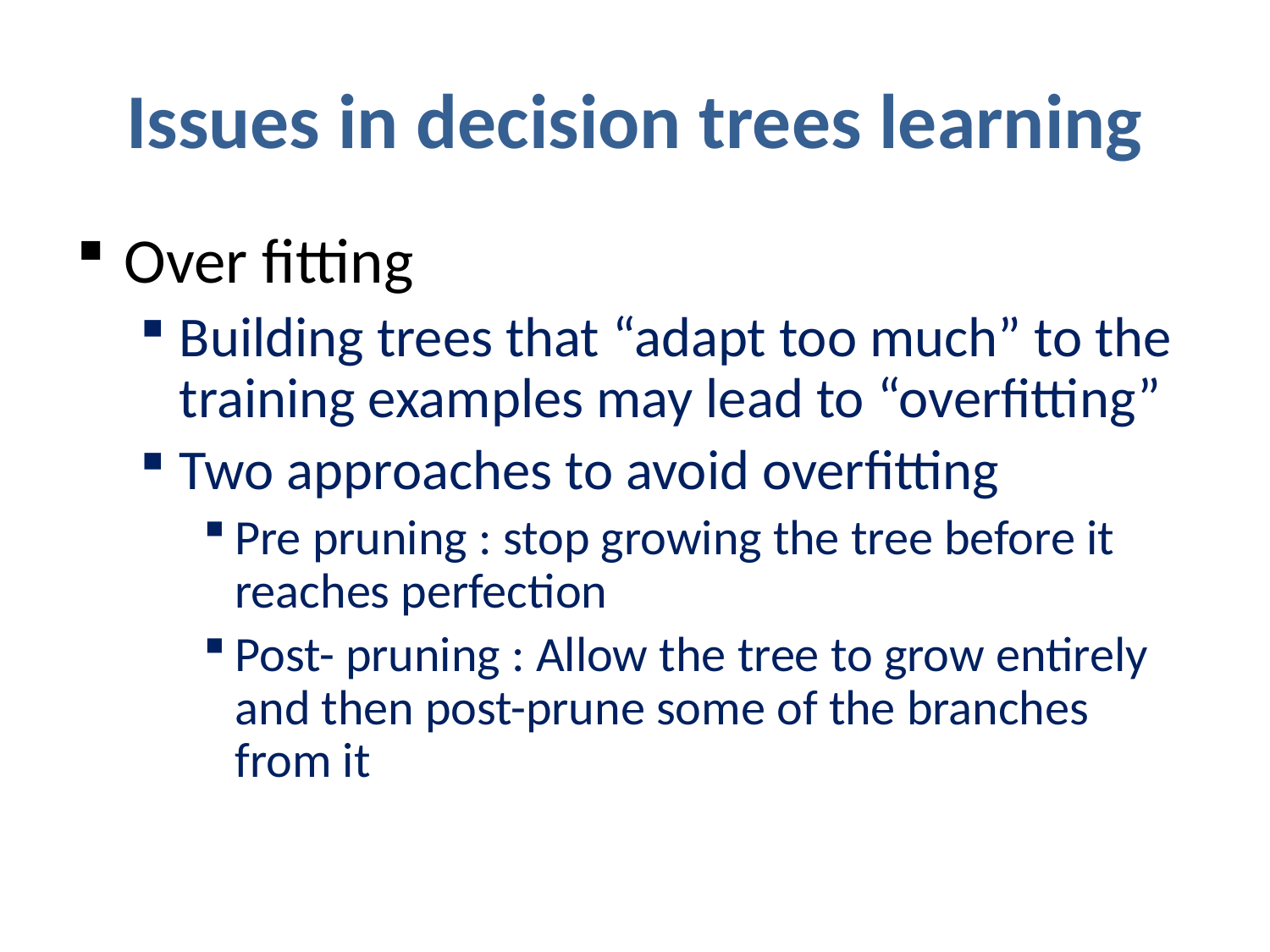

# Issues in decision trees learning
Over fitting
Building trees that “adapt too much” to the training examples may lead to “overfitting”
Two approaches to avoid overfitting
Pre pruning : stop growing the tree before it reaches perfection
Post- pruning : Allow the tree to grow entirely and then post-prune some of the branches from it